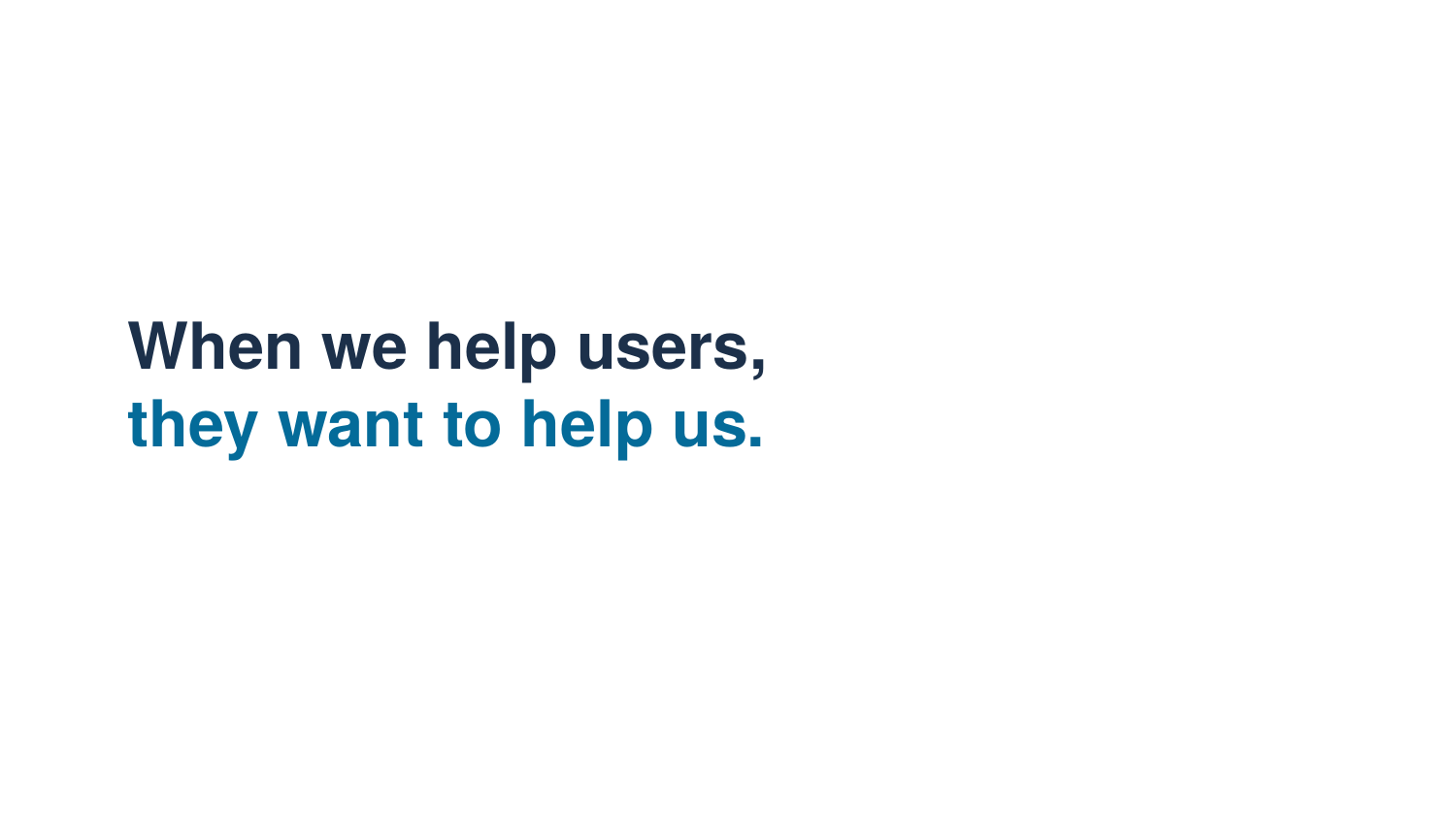

# When we help users,
they want to help us.